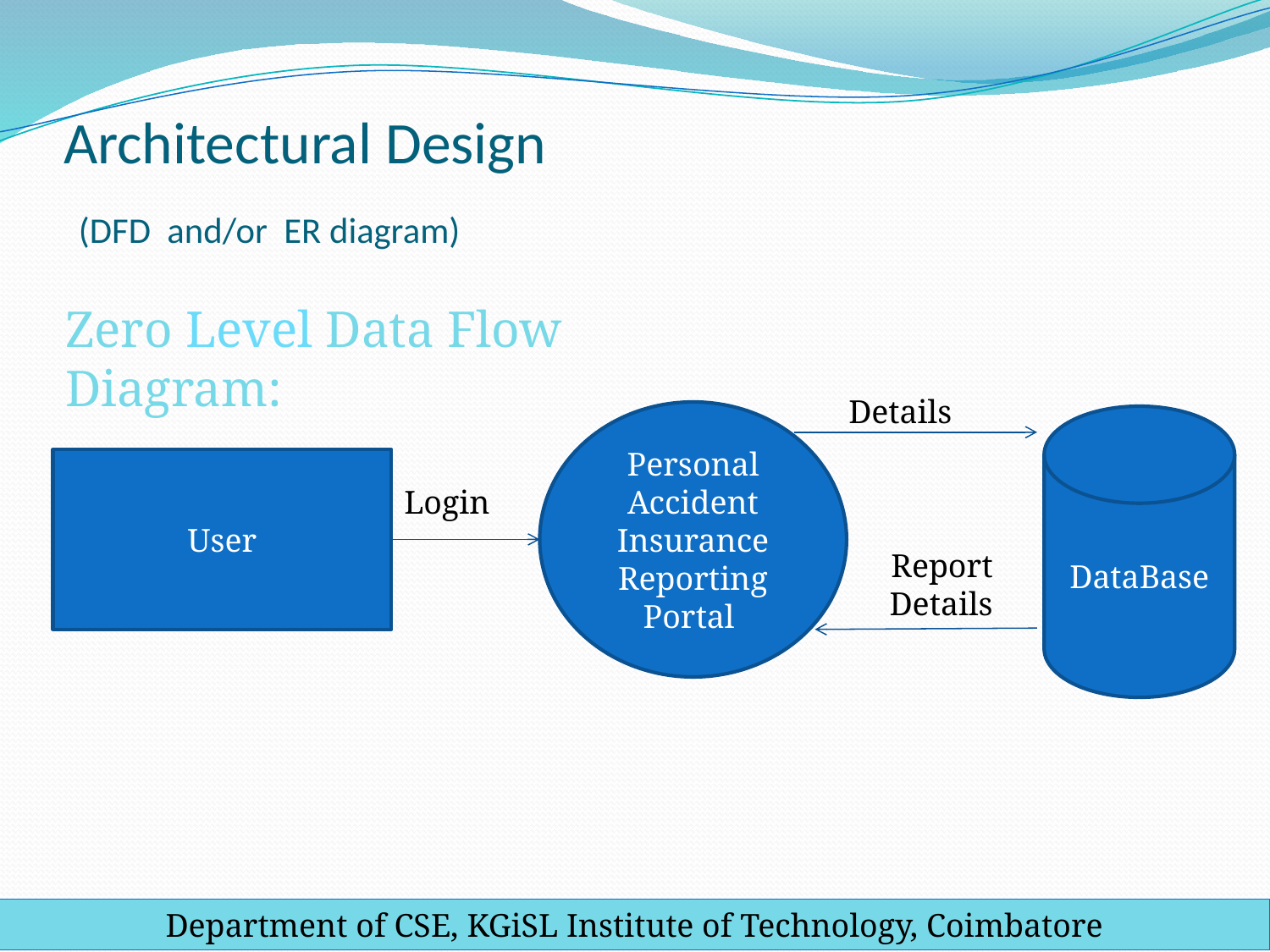

# Architectural Design (DFD  and/or  ER diagram)
Zero Level Data Flow Diagram:
Details
Personal Accident
Insurance Reporting Portal
DataBase
User
Login
Report Details
Department of CSE, KGiSL Institute of Technology, Coimbatore